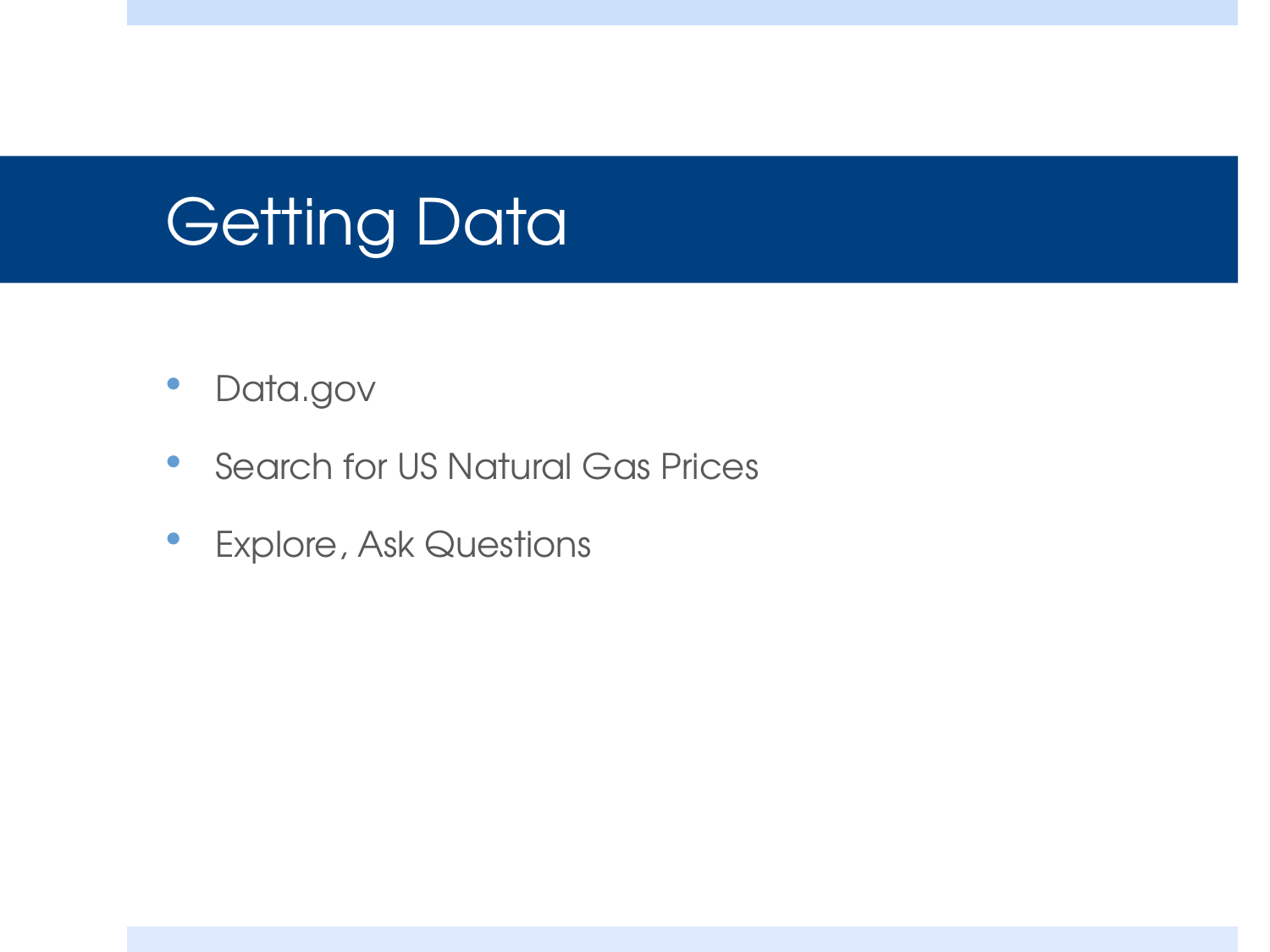

# Getting Data
Data.gov
Search for US Natural Gas Prices
Explore, Ask Questions